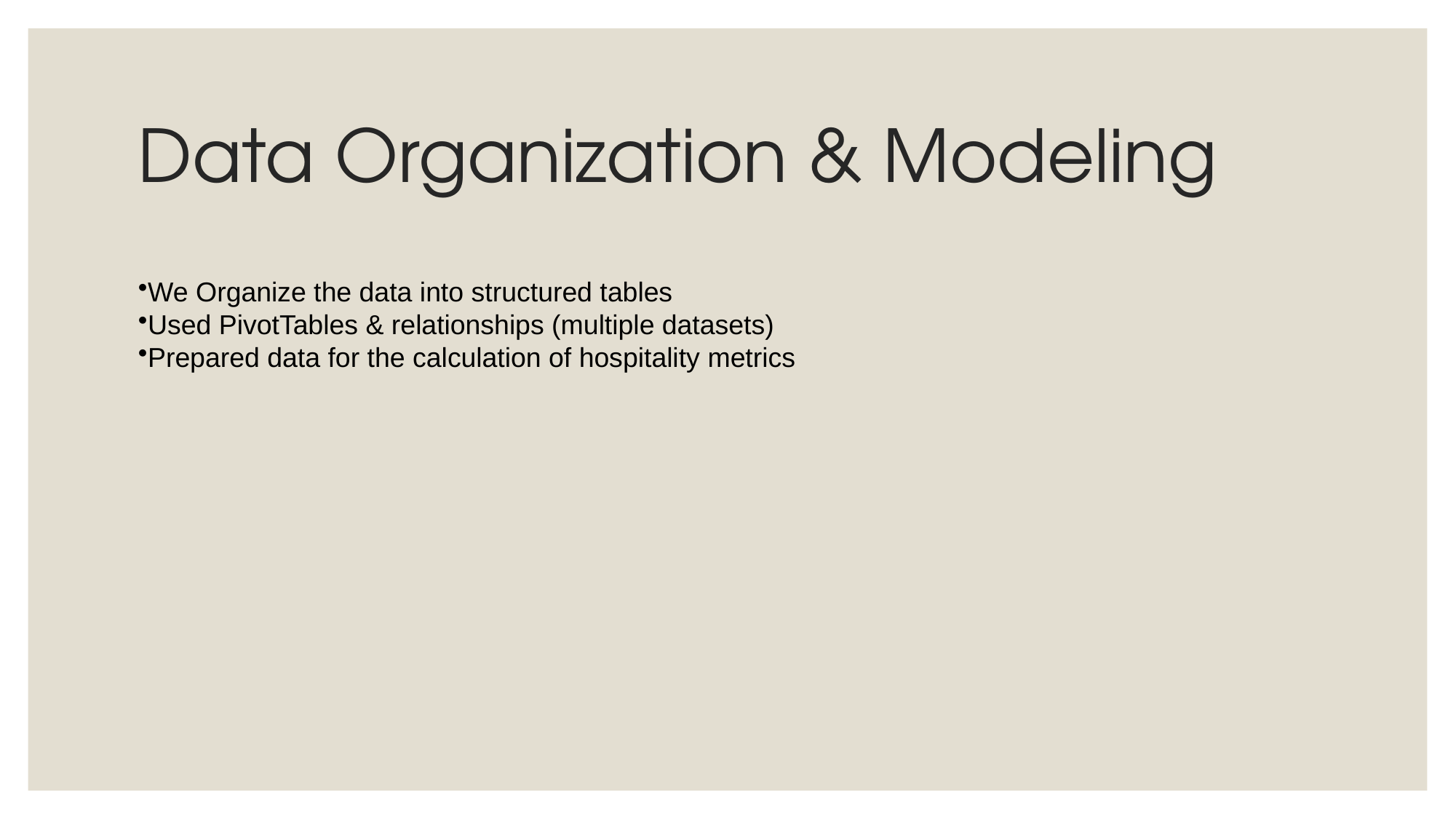

# Data Organization & Modeling
We Organize the data into structured tables
Used PivotTables & relationships (multiple datasets)
Prepared data for the calculation of hospitality metrics